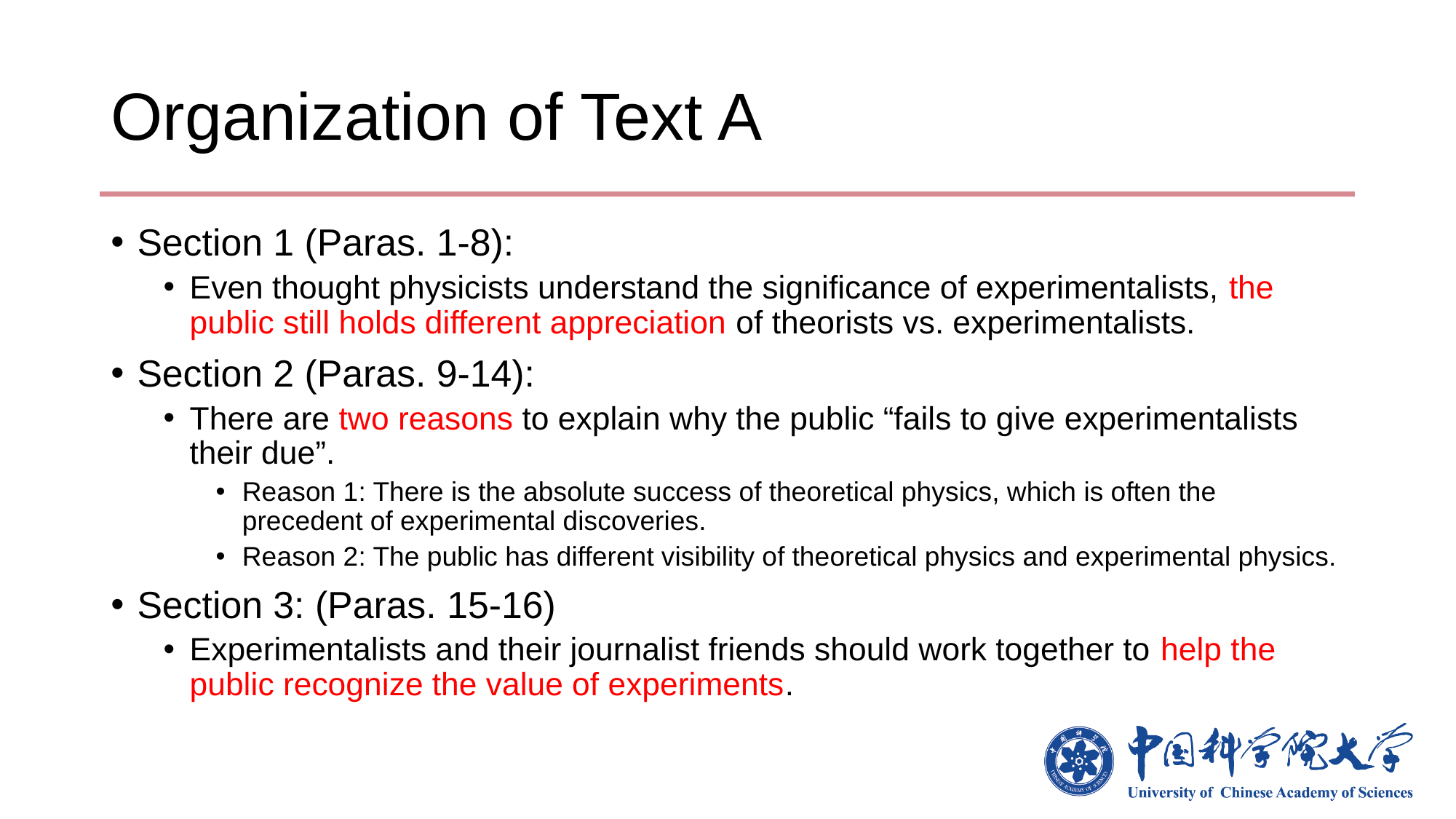

# Organization of Text A
Section 1 (Paras. 1-8):
Even thought physicists understand the significance of experimentalists, the public still holds different appreciation of theorists vs. experimentalists.
Section 2 (Paras. 9-14):
There are two reasons to explain why the public “fails to give experimentalists their due”.
Reason 1: There is the absolute success of theoretical physics, which is often the precedent of experimental discoveries.
Reason 2: The public has different visibility of theoretical physics and experimental physics.
Section 3: (Paras. 15-16)
Experimentalists and their journalist friends should work together to help the public recognize the value of experiments.